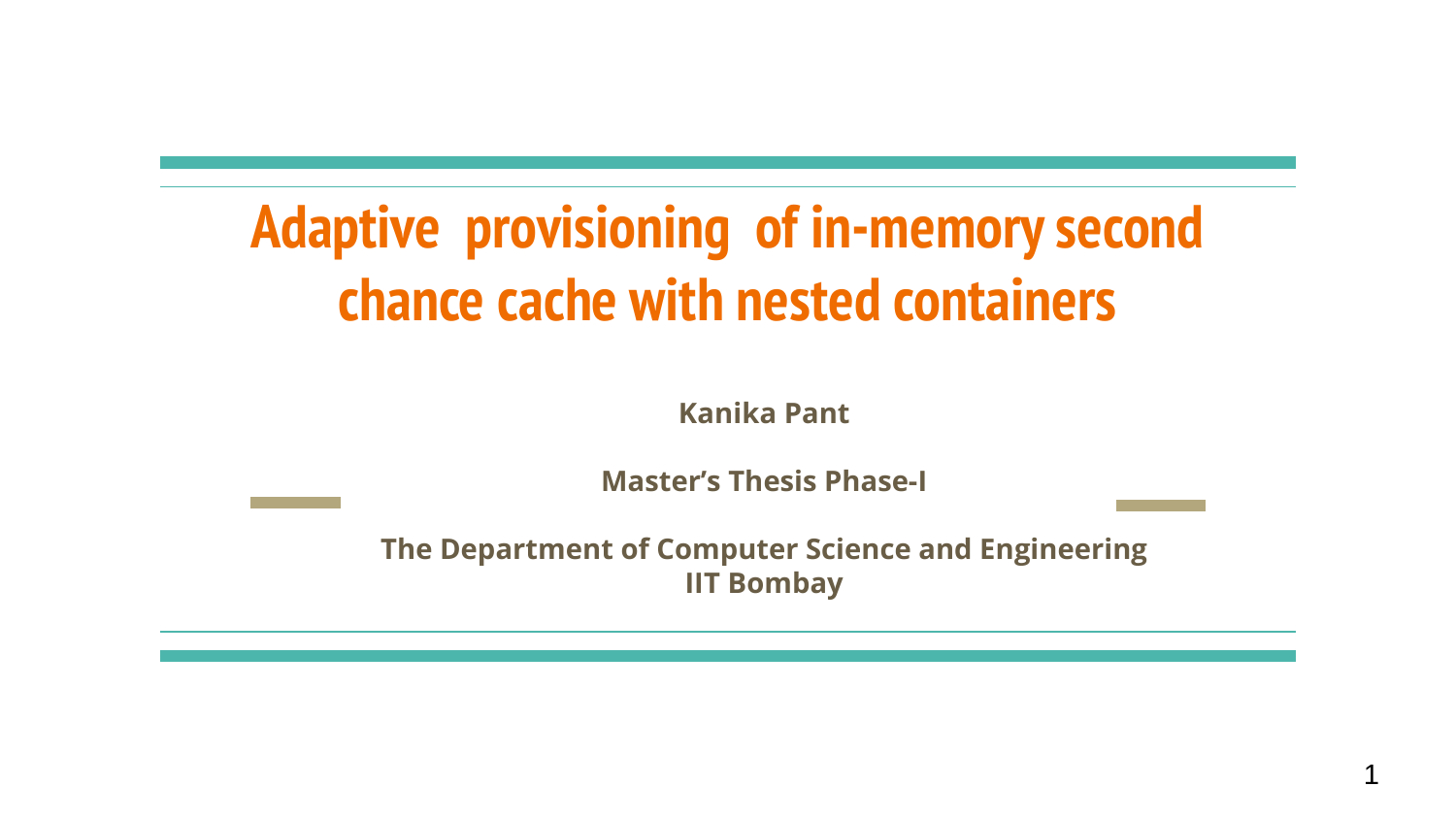

# Adaptive  provisioning  of in-memory second chance cache with nested containers
Kanika Pant

Master’s Thesis Phase-I

The Department of Computer Science and Engineering
IIT Bombay
1